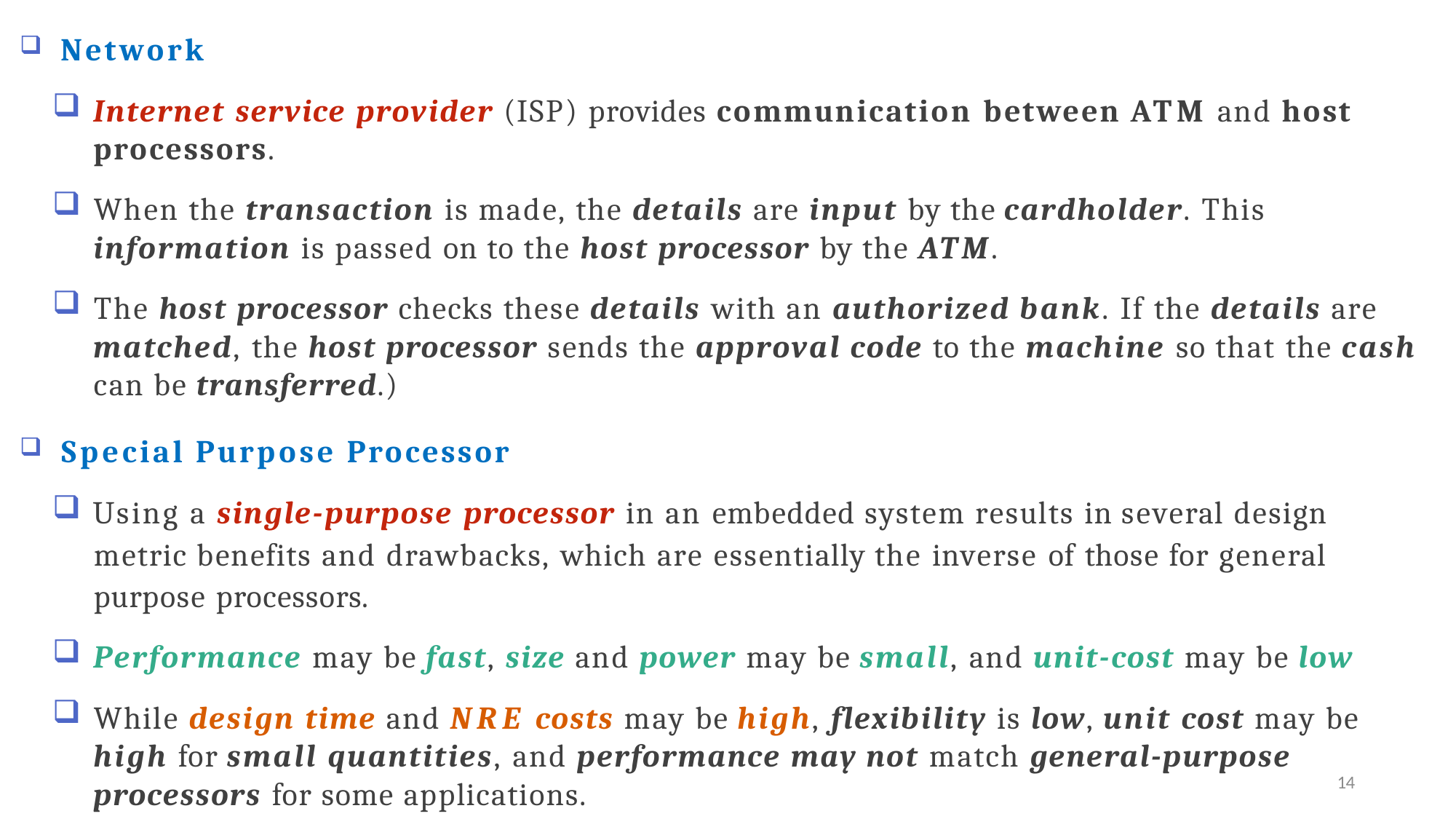

Network
Internet service provider (ISP) provides communication between ATM and host processors.
When the transaction is made, the details are input by the cardholder. This information is passed on to the host processor by the ATM.
The host processor checks these details with an authorized bank. If the details are matched, the host processor sends the approval code to the machine so that the cash can be transferred.)
Special Purpose Processor
Using a single-purpose processor in an embedded system results in several design metric benefits and drawbacks, which are essentially the inverse of those for general purpose processors.
Performance may be fast, size and power may be small, and unit-cost may be low
While design time and NRE costs may be high, flexibility is low, unit cost may be high for small quantities, and performance may not match general-purpose processors for some applications.
14